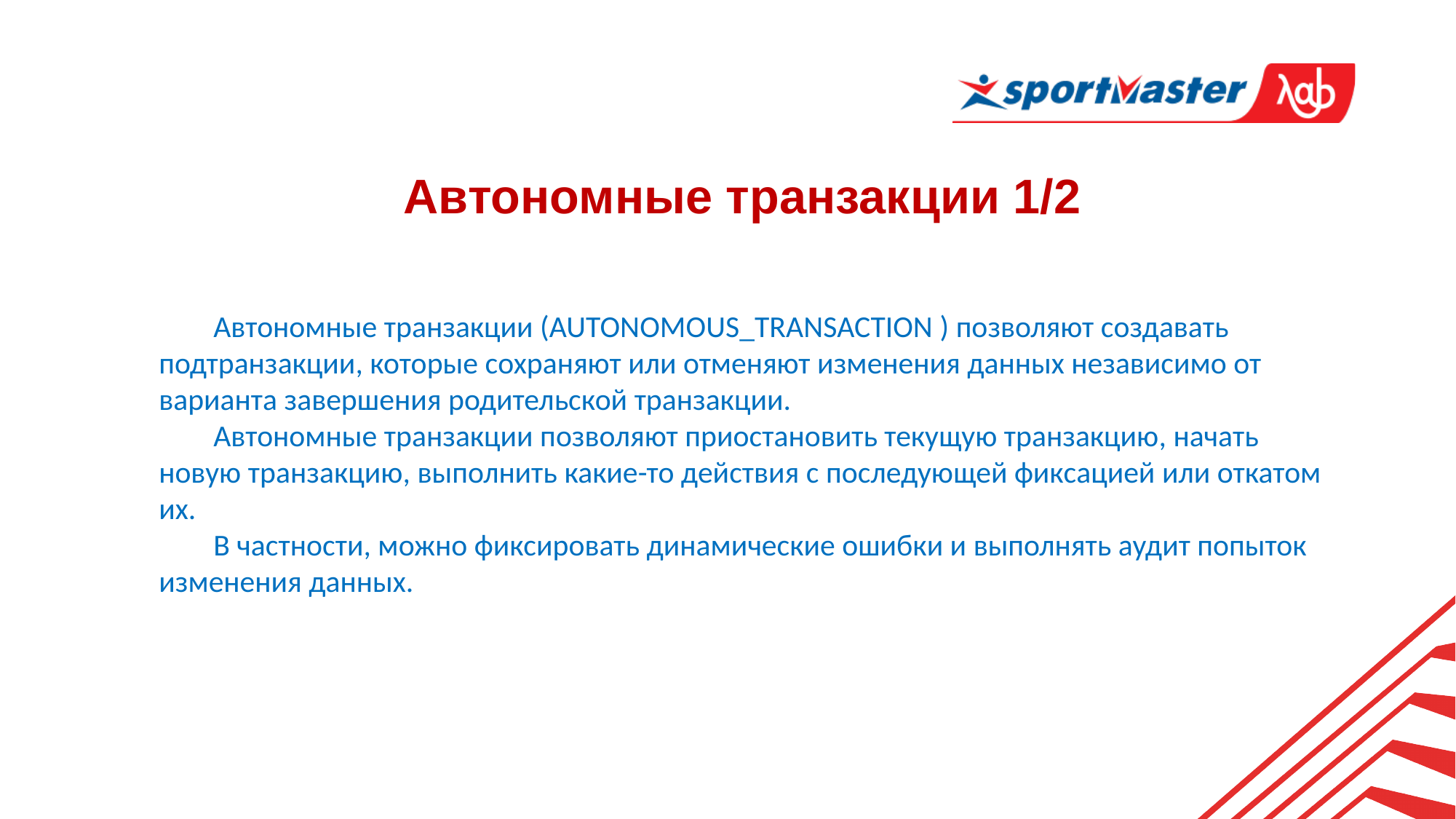

Автономные транзакции 1/2

Автономные транзакции (AUTONOMOUS_TRANSACTION ) позволяют создавать подтранзакции, которые сохраняют или отменяют изменения данных независимо от варианта завершения родительской транзакции.
Автономные транзакции позволяют приостановить текущую транзакцию, начать новую транзакцию, выполнить какие-то действия с последующей фиксацией или откатом их.
В частности, можно фиксировать динамические ошибки и выполнять аудит попыток изменения данных.